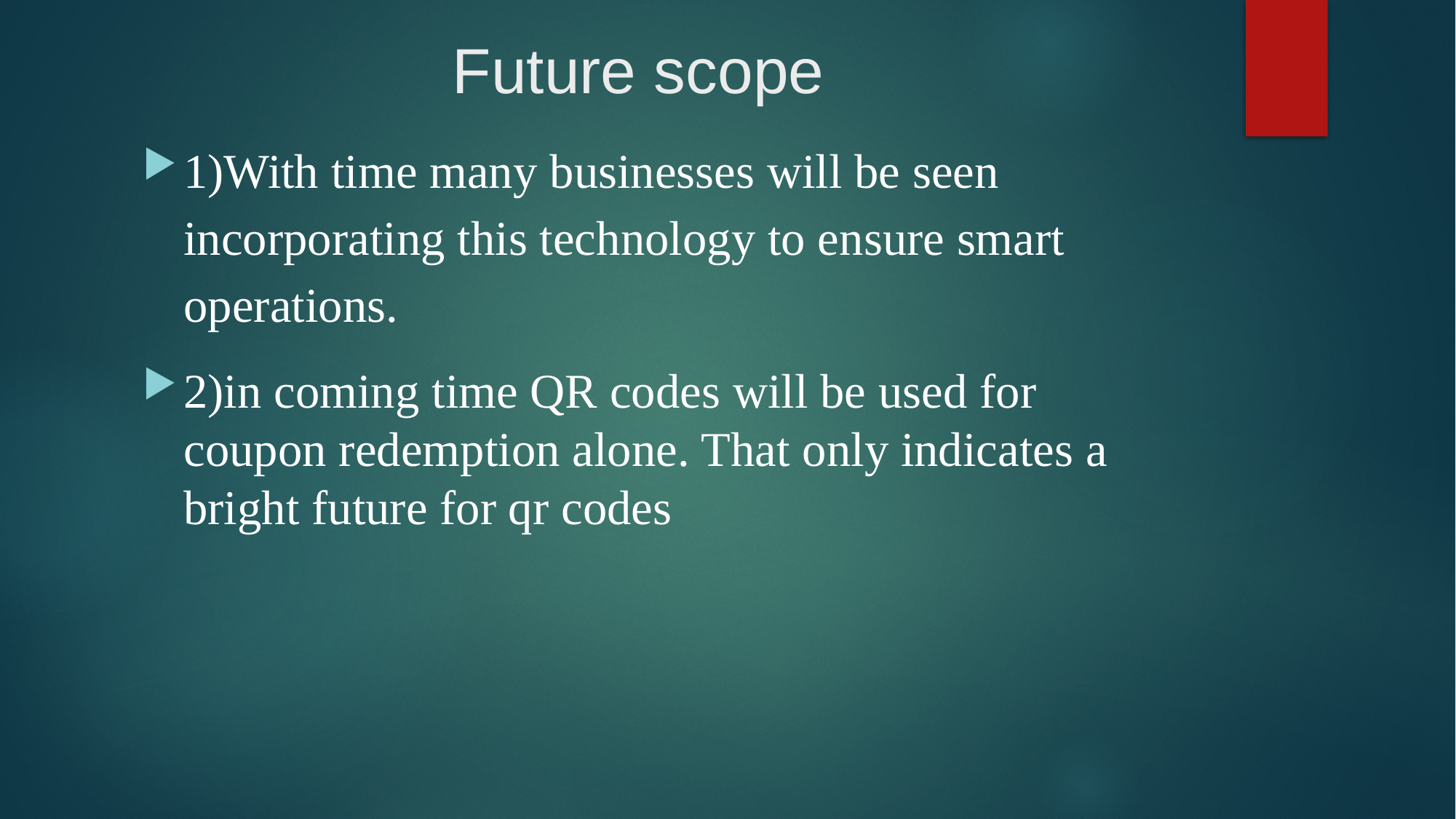

# Future scope
1)With time many businesses will be seen incorporating this technology to ensure smart operations.
2)in coming time QR codes will be used for coupon redemption alone. That only indicates a bright future for qr codes